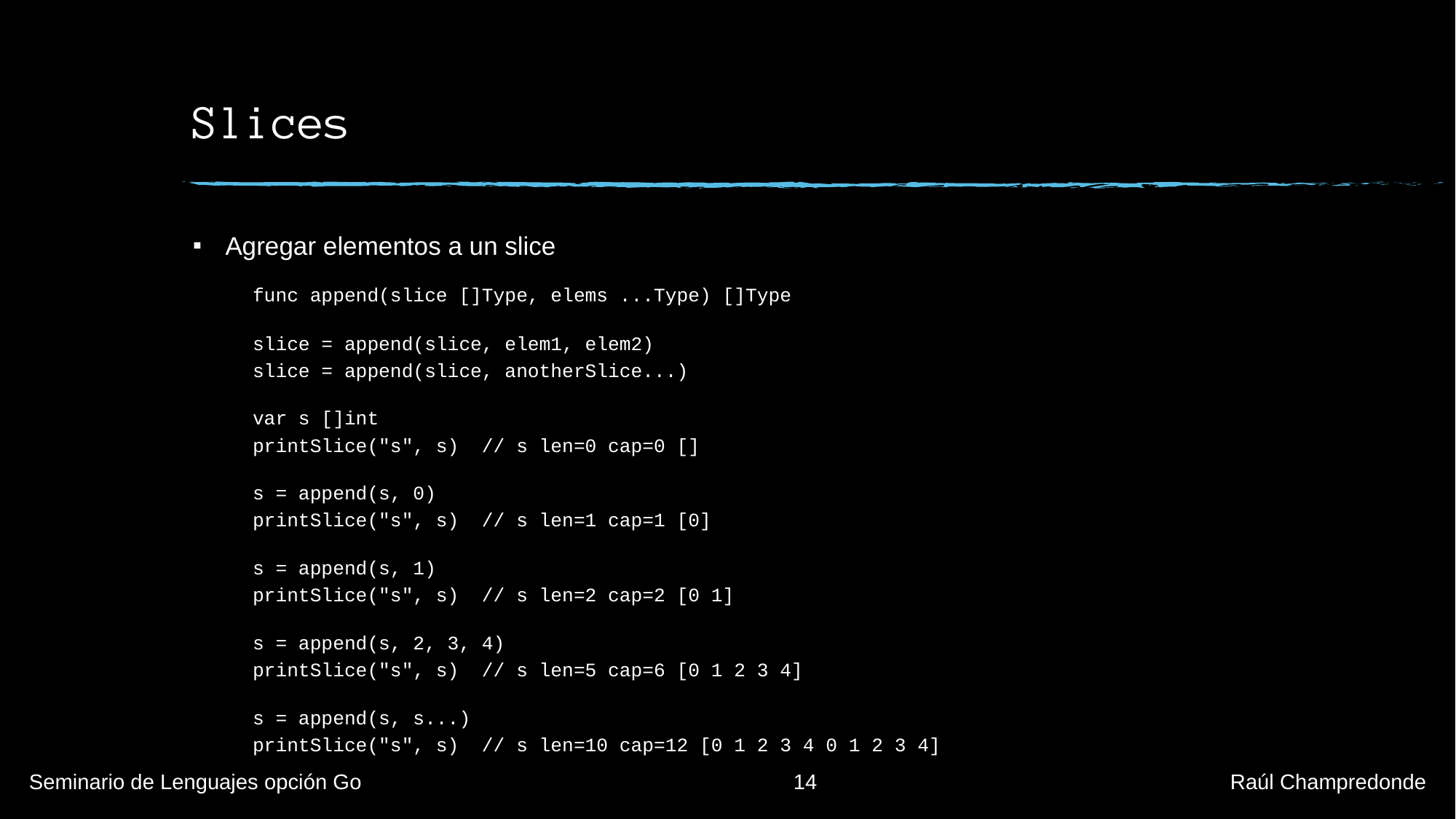

# Slices
Agregar elementos a un slice

func append(slice []Type, elems ...Type) []Type

slice = append(slice, elem1, elem2)
slice = append(slice, anotherSlice...)

var s []int
printSlice("s", s)  // s len=0 cap=0 []

s = append(s, 0)
printSlice("s", s)  // s len=1 cap=1 [0]

s = append(s, 1)
printSlice("s", s)  // s len=2 cap=2 [0 1]

s = append(s, 2, 3, 4)
printSlice("s", s)  // s len=5 cap=6 [0 1 2 3 4]

s = append(s, s...)
printSlice("s", s)  // s len=10 cap=12 [0 1 2 3 4 0 1 2 3 4]
Seminario de Lenguajes opción Go				14				Raúl Champredonde